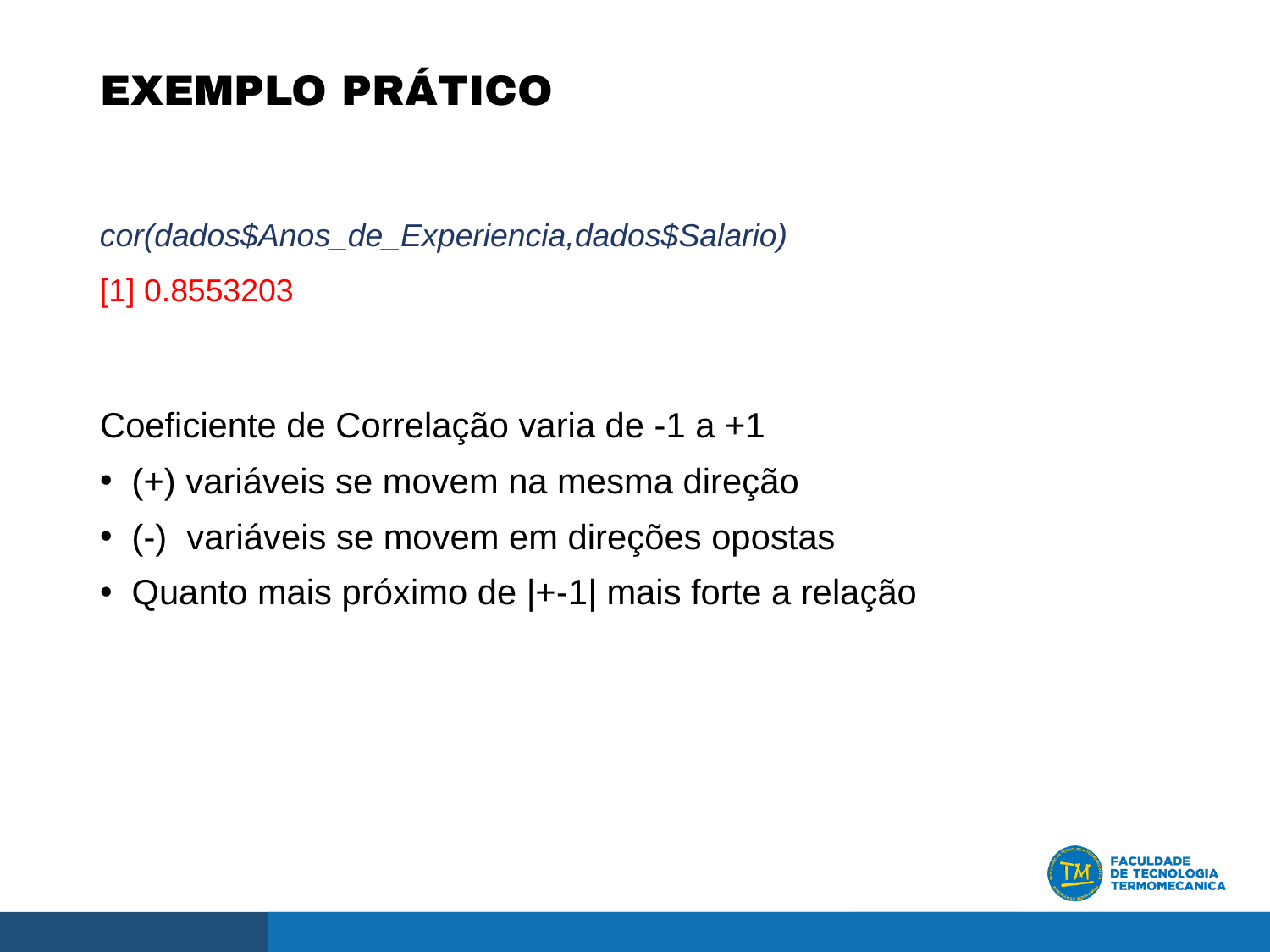

# EXEMPLO PRÁTICO
cor(dados$Anos_de_Experiencia,dados$Salario)
[1] 0.8553203
Coeficiente de Correlação varia de -1 a +1
(+) variáveis se movem na mesma direção
(-)  variáveis se movem em direções opostas
Quanto mais próximo de |+-1| mais forte a relação